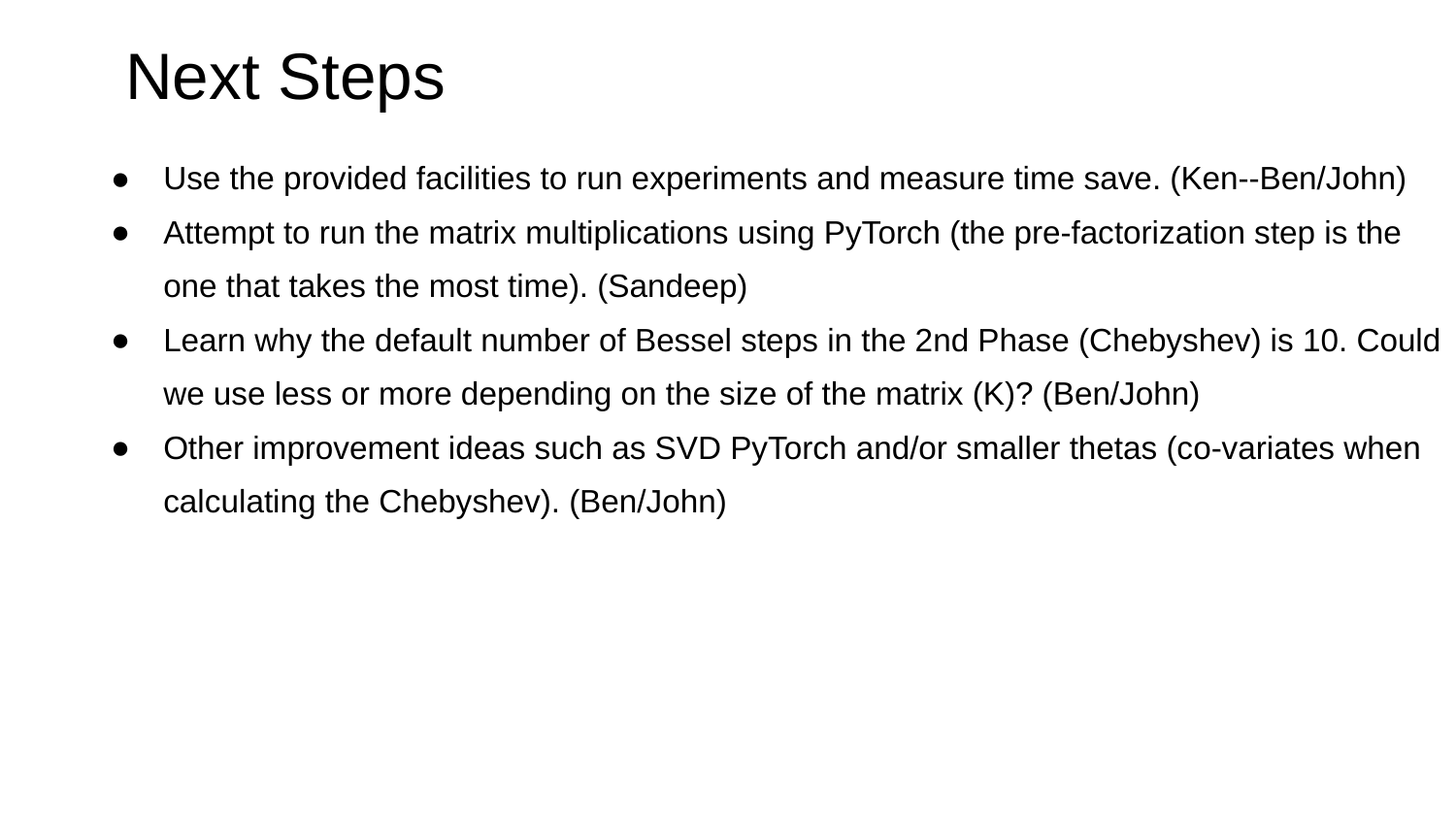

# Next Steps
Use the provided facilities to run experiments and measure time save. (Ken--Ben/John)
Attempt to run the matrix multiplications using PyTorch (the pre-factorization step is the one that takes the most time). (Sandeep)
Learn why the default number of Bessel steps in the 2nd Phase (Chebyshev) is 10. Could we use less or more depending on the size of the matrix (K)? (Ben/John)
Other improvement ideas such as SVD PyTorch and/or smaller thetas (co-variates when calculating the Chebyshev). (Ben/John)